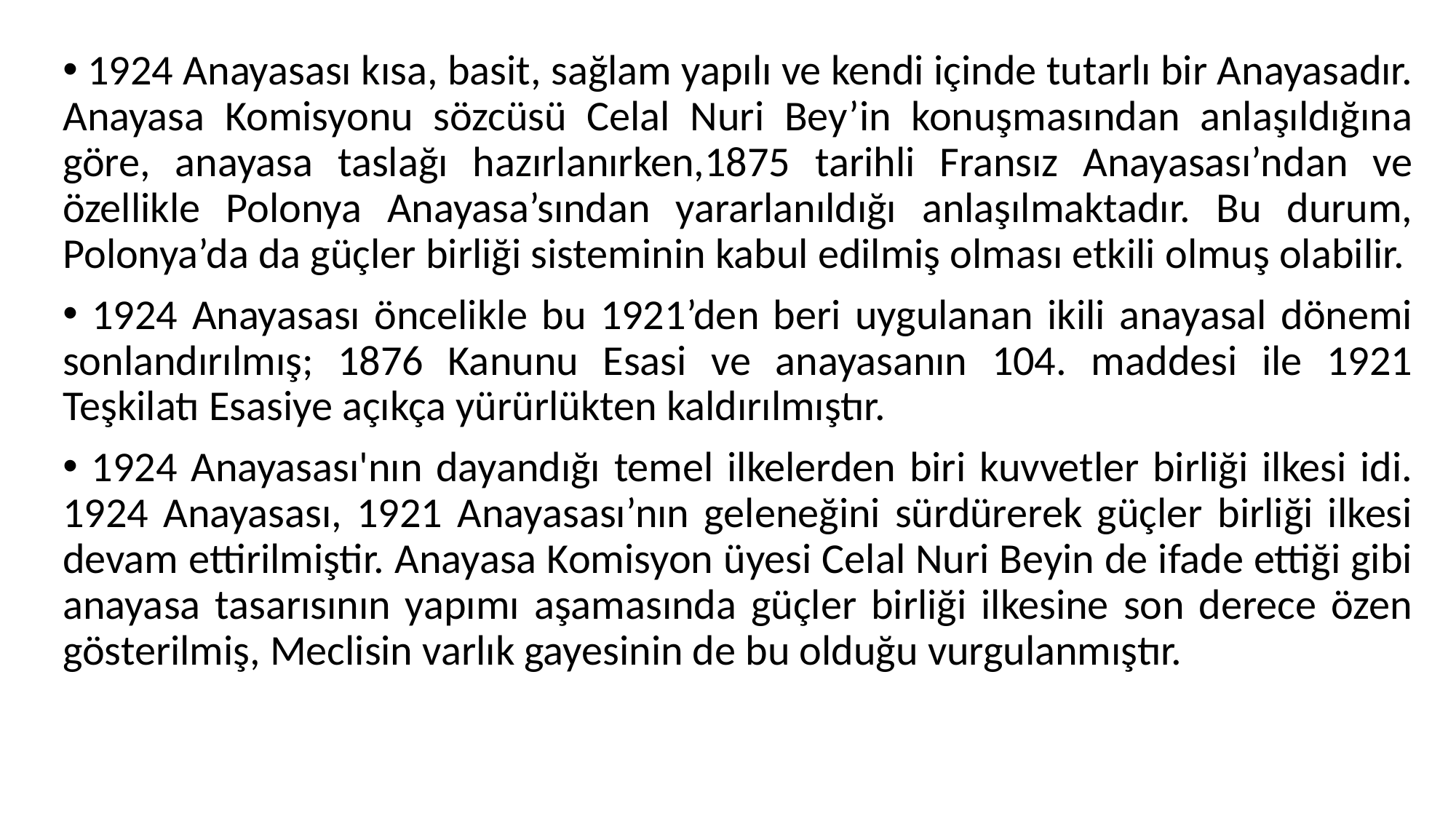

1924 Anayasası kısa, basit, sağlam yapılı ve kendi içinde tutarlı bir Anayasadır. Anayasa Komisyonu sözcüsü Celal Nuri Bey’in konuşmasından anlaşıldığına göre, anayasa taslağı hazırlanırken,1875 tarihli Fransız Anayasası’ndan ve özellikle Polonya Anayasa’sından yararlanıldığı anlaşılmaktadır. Bu durum, Polonya’da da güçler birliği sisteminin kabul edilmiş olması etkili olmuş olabilir.
 1924 Anayasası öncelikle bu 1921’den beri uygulanan ikili anayasal dönemi sonlandırılmış; 1876 Kanunu Esasi ve anayasanın 104. maddesi ile 1921 Teşkilatı Esasiye açıkça yürürlükten kaldırılmıştır.
 1924 Anayasası'nın dayandığı temel ilkelerden biri kuvvetler birliği ilkesi idi. 1924 Anayasası, 1921 Anayasası’nın geleneğini sürdürerek güçler birliği ilkesi devam ettirilmiştir. Anayasa Komisyon üyesi Celal Nuri Beyin de ifade ettiği gibi anayasa tasarısının yapımı aşamasında güçler birliği ilkesine son derece özen gösterilmiş, Meclisin varlık gayesinin de bu olduğu vurgulanmıştır.